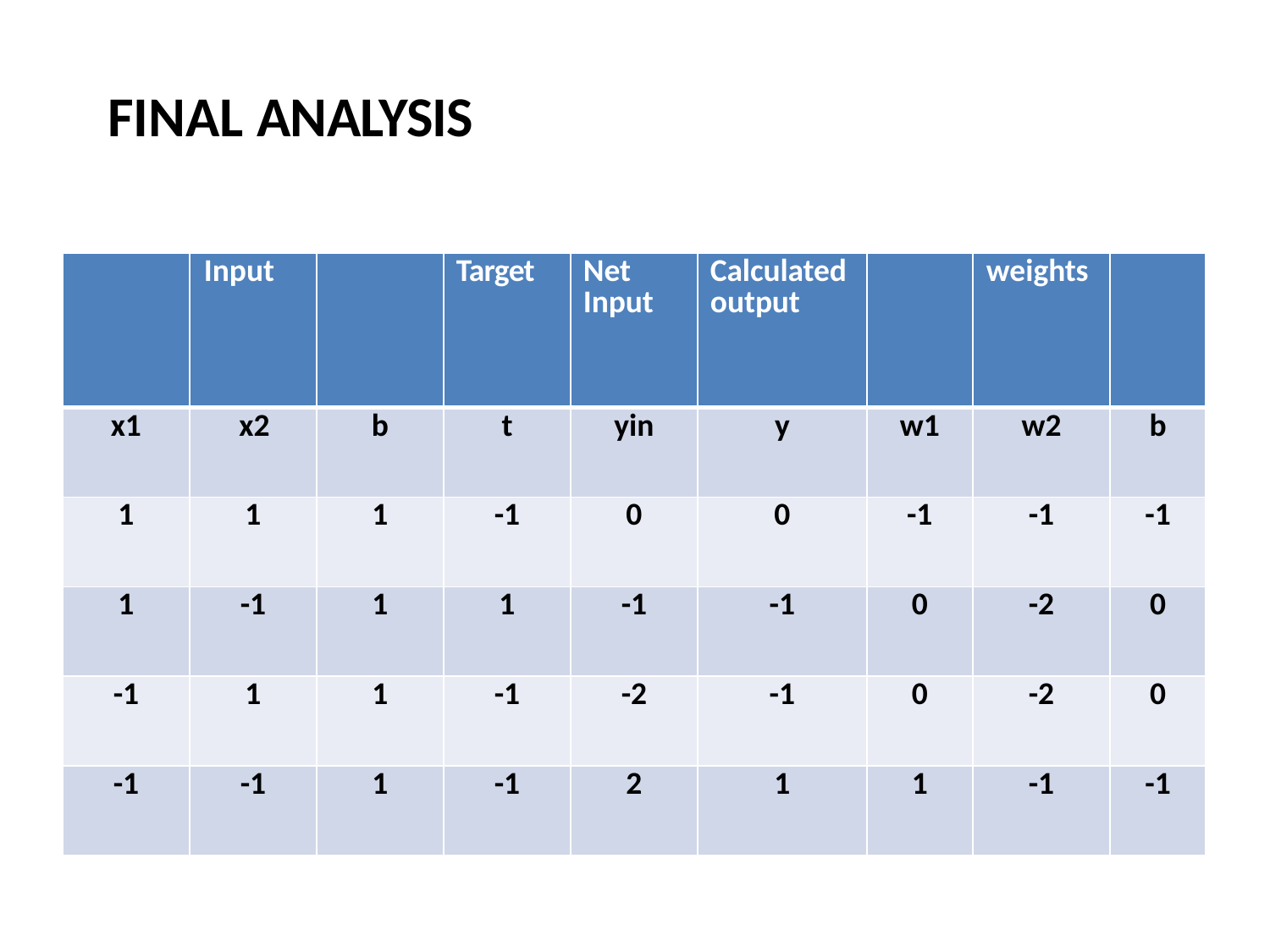

# FINAL ANALYSIS
|  | Input |  | Target | Net Input | Calculated output |  | weights |  |
| --- | --- | --- | --- | --- | --- | --- | --- | --- |
| x1 | x2 | b | t | yin | y | w1 | w2 | b |
| 1 | 1 | 1 | -1 | 0 | 0 | -1 | -1 | -1 |
| 1 | -1 | 1 | 1 | -1 | -1 | 0 | -2 | 0 |
| -1 | 1 | 1 | -1 | -2 | -1 | 0 | -2 | 0 |
| -1 | -1 | 1 | -1 | 2 | 1 | 1 | -1 | -1 |